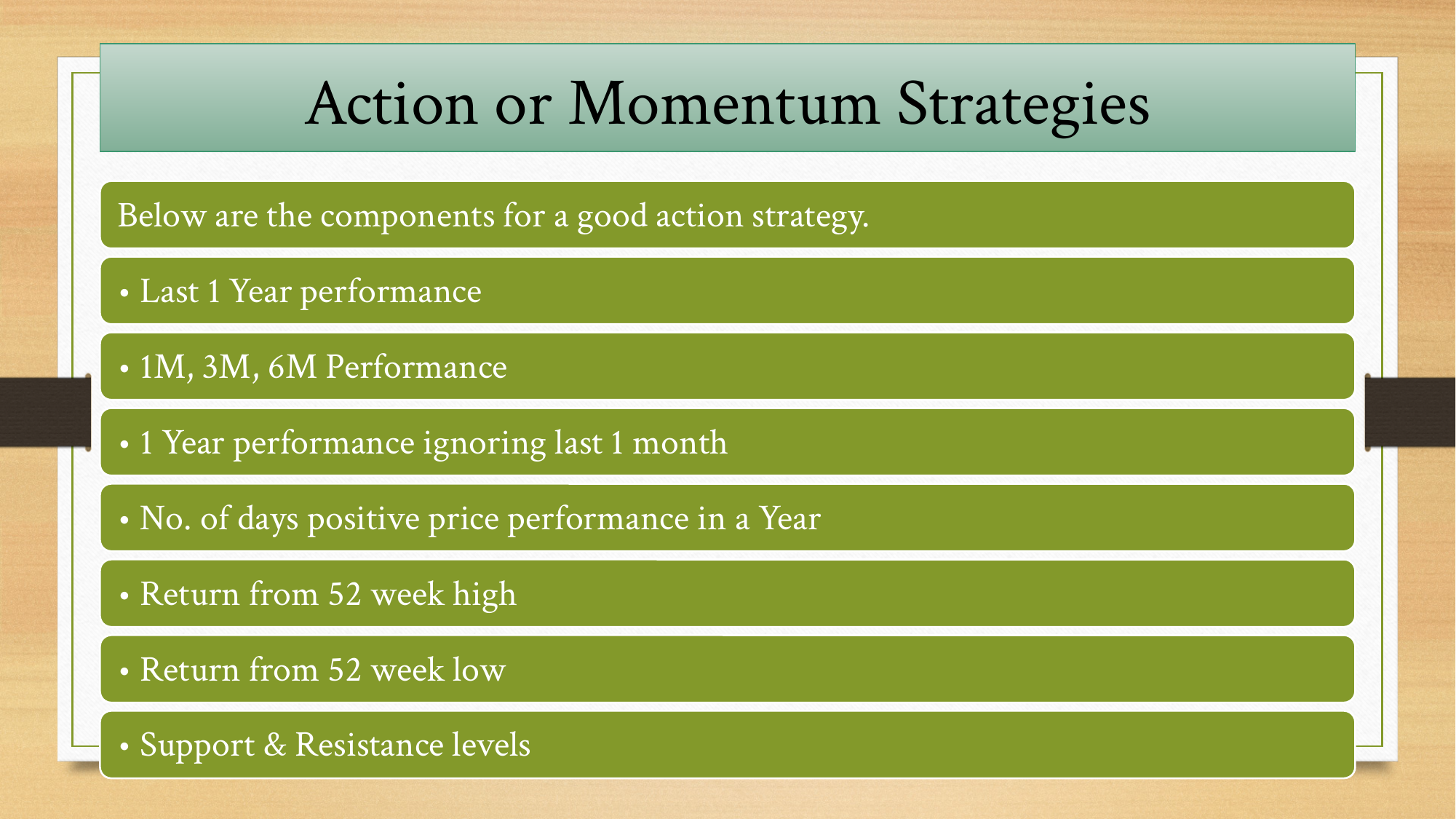

# Action or Momentum Strategies
Below are the components for a good action strategy.
• Last 1 Year performance
• 1M, 3M, 6M Performance
• 1 Year performance ignoring last 1 month
• No. of days positive price performance in a Year
• Return from 52 week high
• Return from 52 week low
• Support & Resistance levels